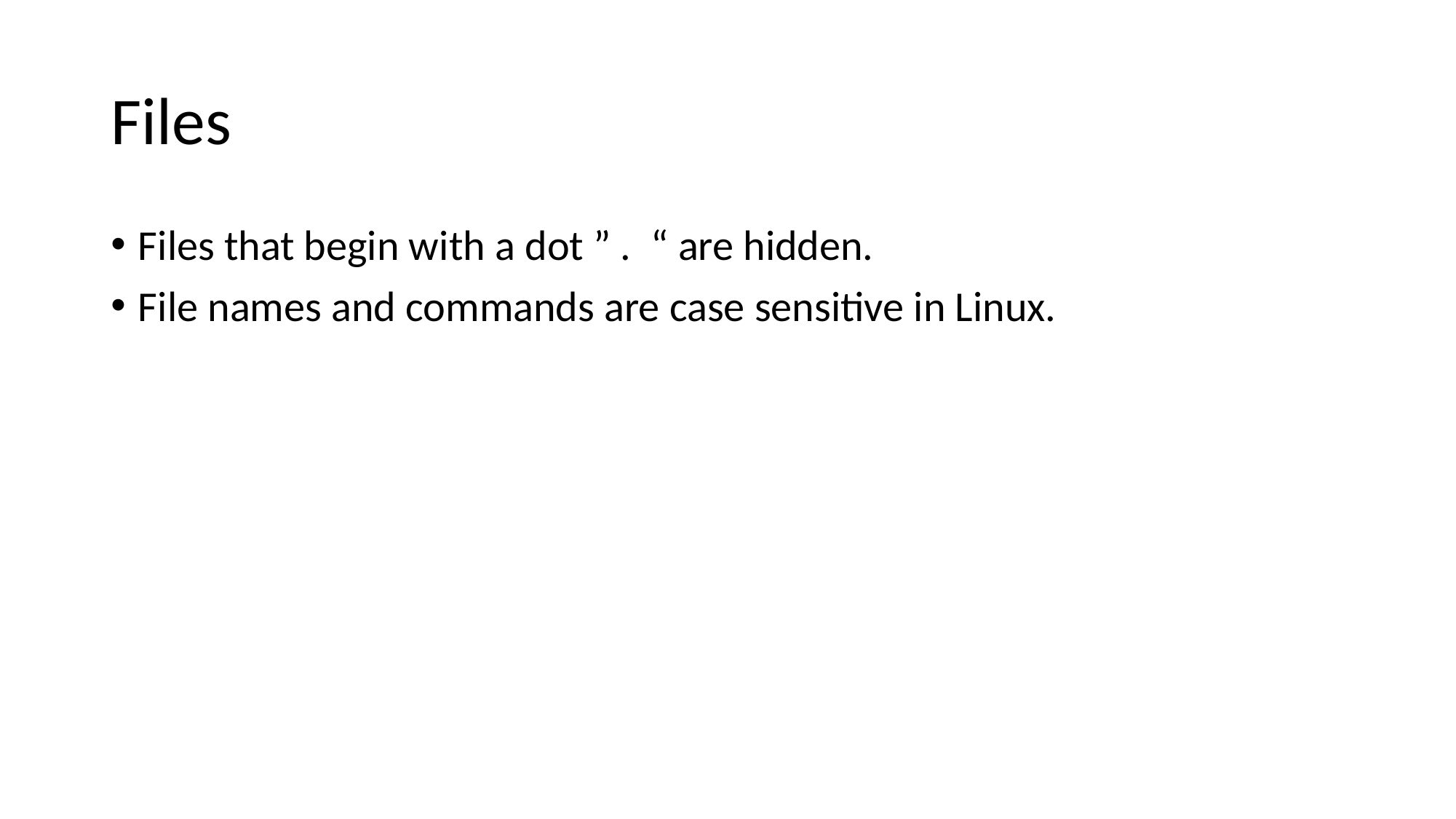

# Files
Files that begin with a dot ” .  “ are hidden.
File names and commands are case sensitive in Linux.